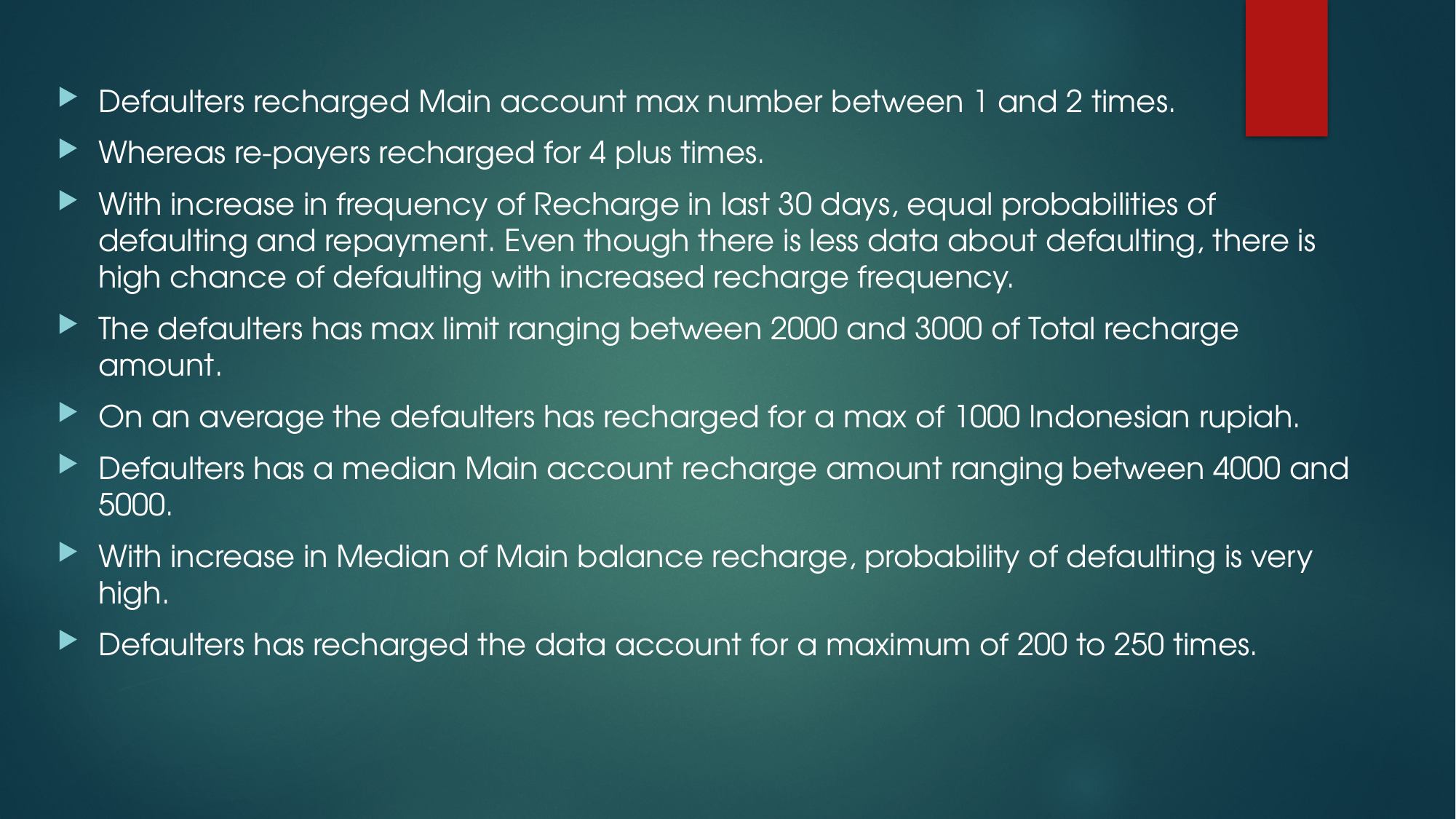

Defaulters recharged Main account max number between 1 and 2 times.
Whereas re-payers recharged for 4 plus times.
With increase in frequency of Recharge in last 30 days, equal probabilities of defaulting and repayment. Even though there is less data about defaulting, there is high chance of defaulting with increased recharge frequency.
The defaulters has max limit ranging between 2000 and 3000 of Total recharge amount.
On an average the defaulters has recharged for a max of 1000 Indonesian rupiah.
Defaulters has a median Main account recharge amount ranging between 4000 and 5000.
With increase in Median of Main balance recharge, probability of defaulting is very high.
Defaulters has recharged the data account for a maximum of 200 to 250 times.